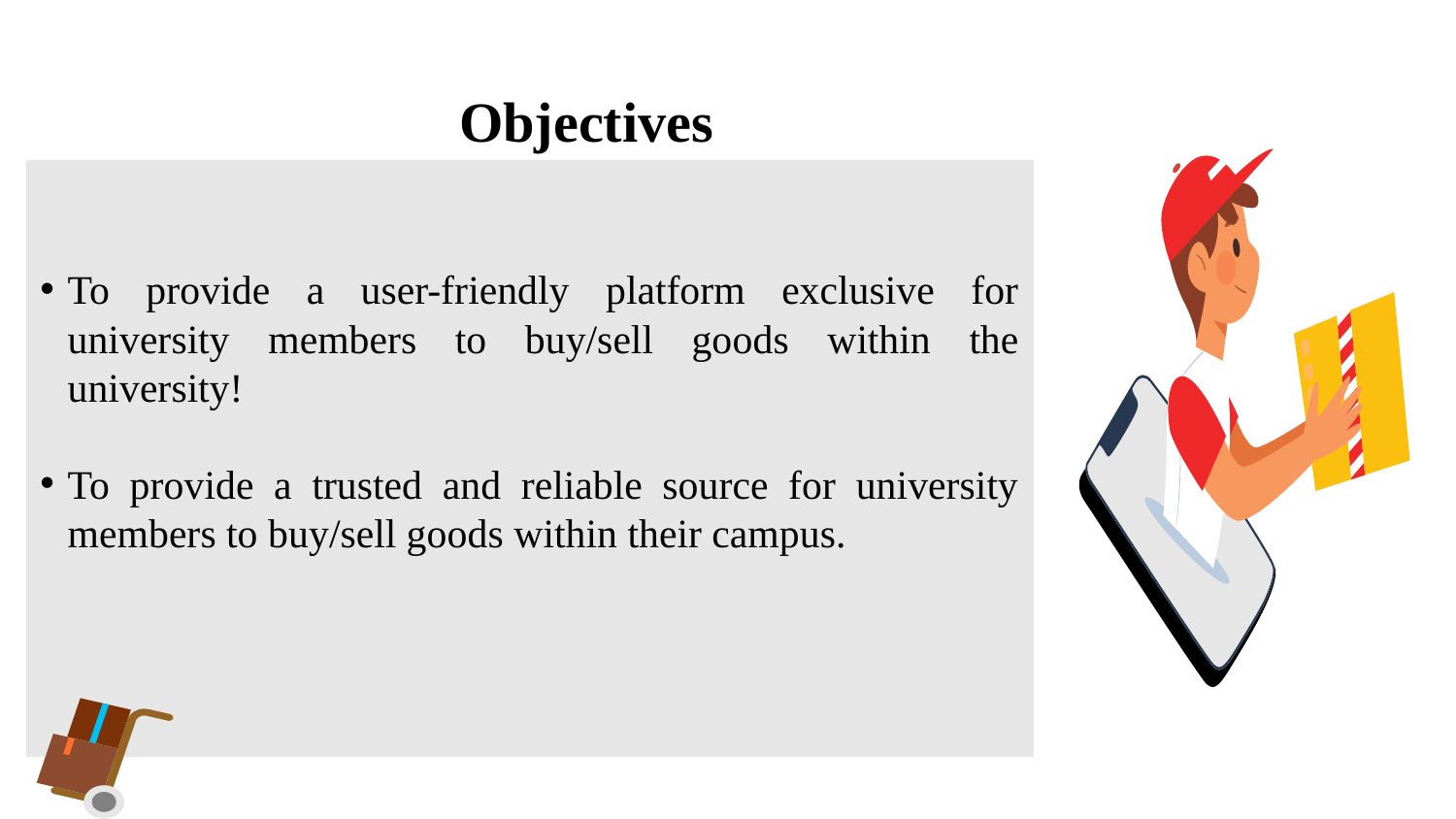

# Objectives

To provide a user-friendly platform exclusive for university members to buy/sell goods within the university!

To provide a trusted and reliable source for university members to buy/sell goods within their campus.